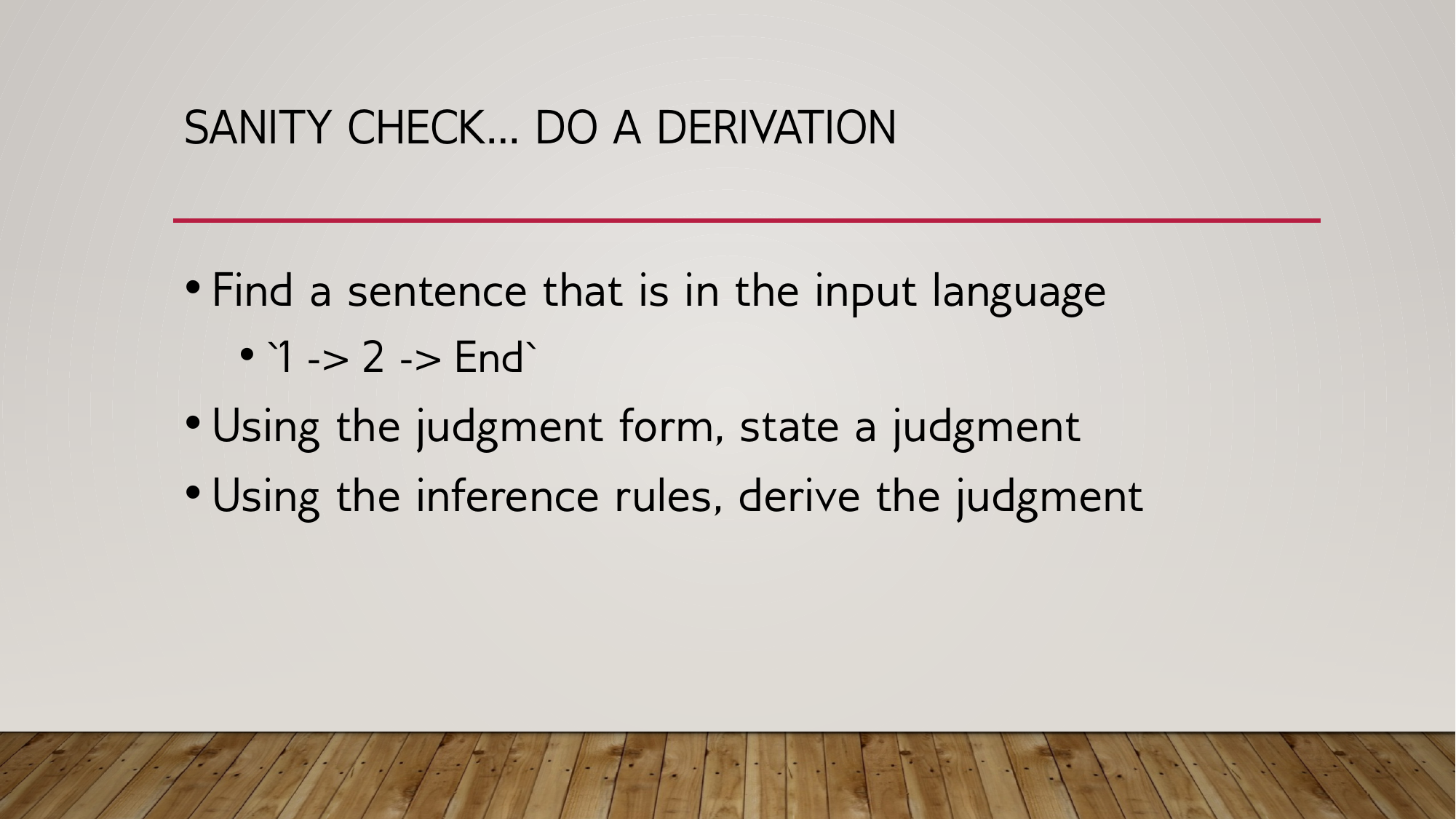

# Sanity check… Do a derivation
Find a sentence that is in the input language
`1 -> 2 -> End`
Using the judgment form, state a judgment
Using the inference rules, derive the judgment